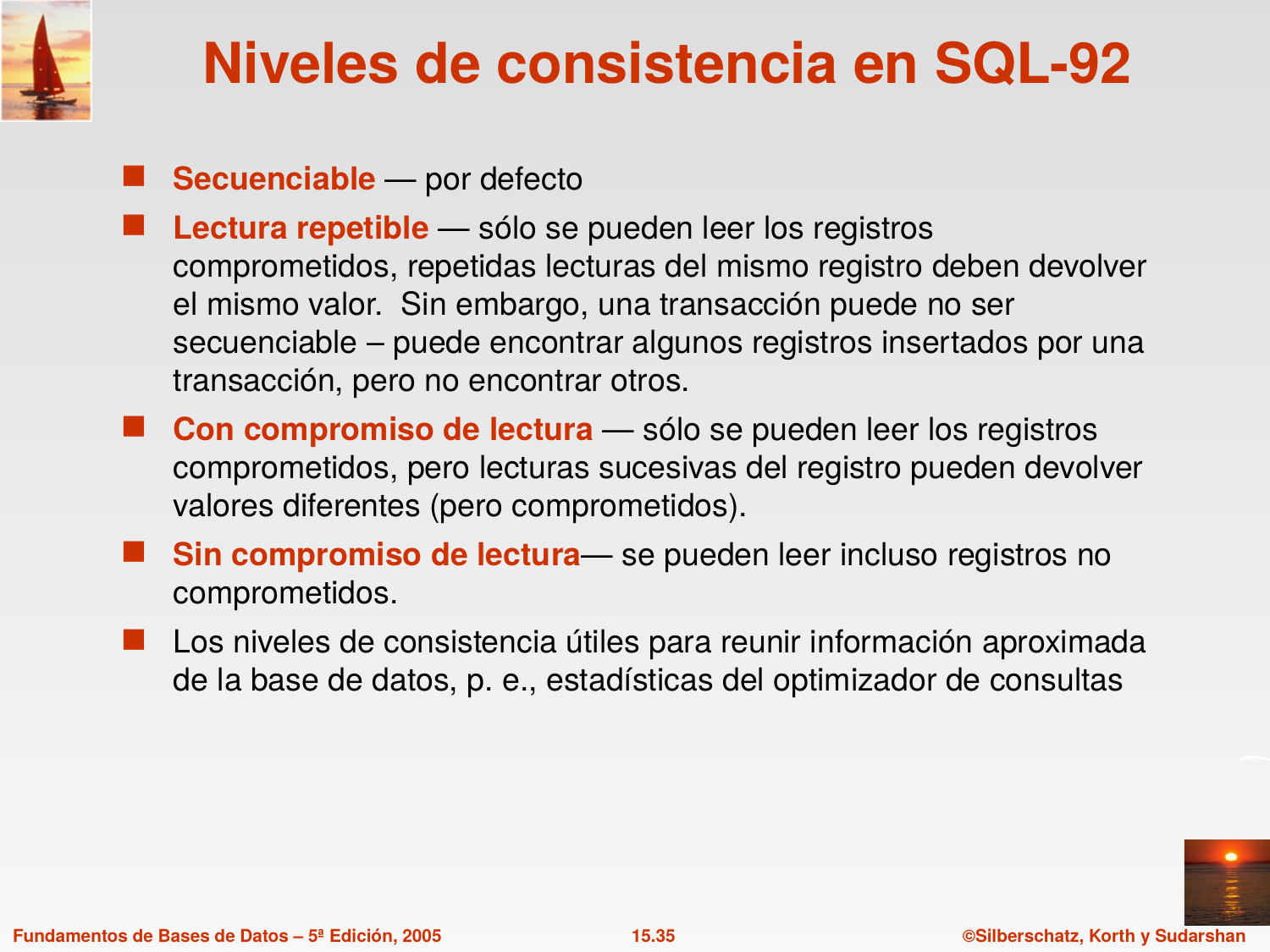

# Niveles de consistencia en SQL-92
Secuenciable — por defecto
Lectura repetible — sólo se pueden leer los registros comprometidos, repetidas lecturas del mismo registro deben devolver el mismo valor.  Sin embargo, una transacción puede no ser secuenciable – puede encontrar algunos registros insertados por una transacción, pero no encontrar otros.
Con compromiso de lectura — sólo se pueden leer los registros comprometidos, pero lecturas sucesivas del registro pueden devolver valores diferentes (pero comprometidos).
Sin compromiso de lectura— se pueden leer incluso registros no comprometidos.
Los niveles de consistencia útiles para reunir información aproximada de la base de datos, p. e., estadísticas del optimizador de consultas